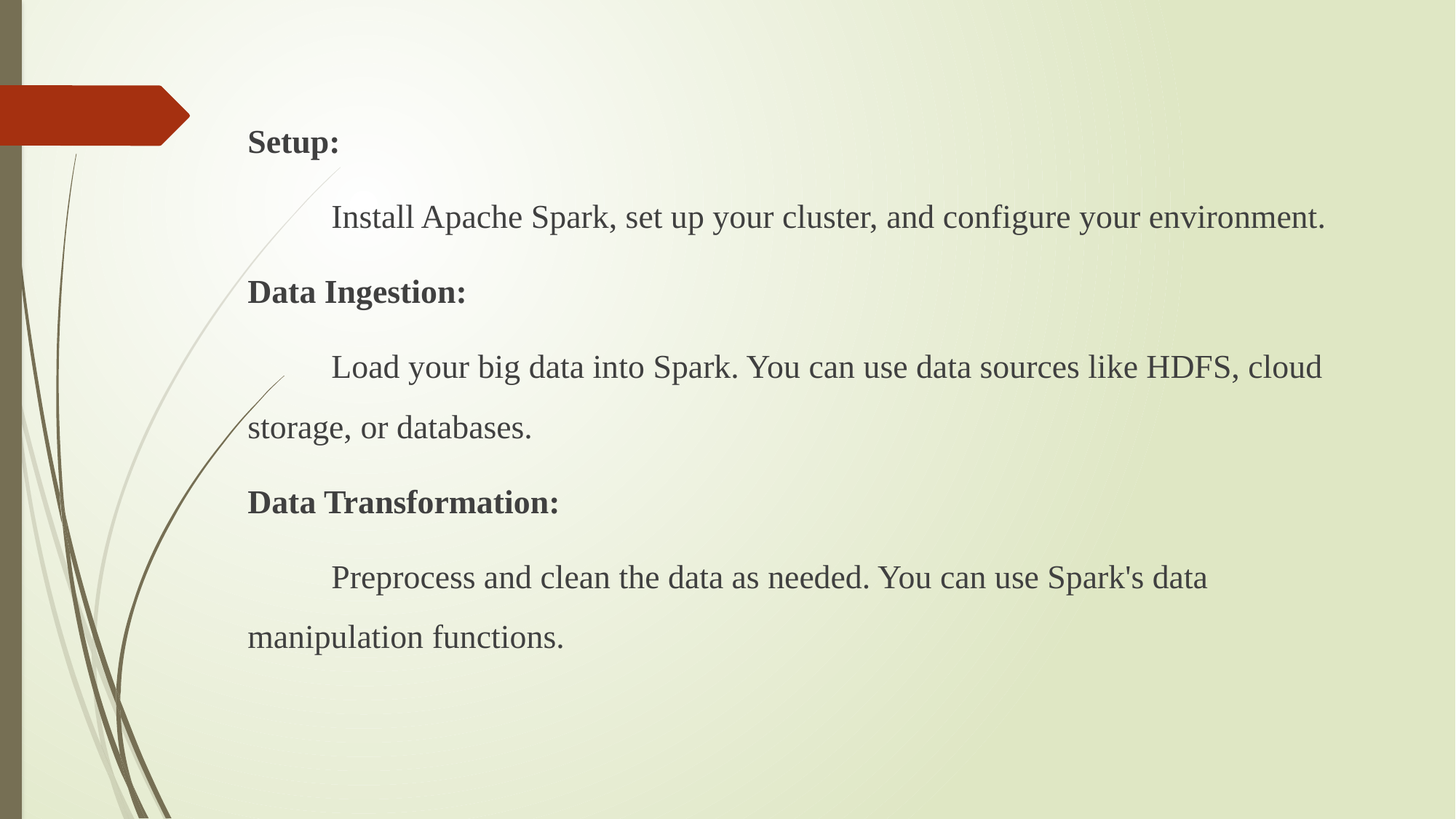

Setup:
          Install Apache Spark, set up your cluster, and configure your environment.
Data Ingestion:
          Load your big data into Spark. You can use data sources like HDFS, cloud storage, or databases.
Data Transformation:
          Preprocess and clean the data as needed. You can use Spark's data manipulation functions.